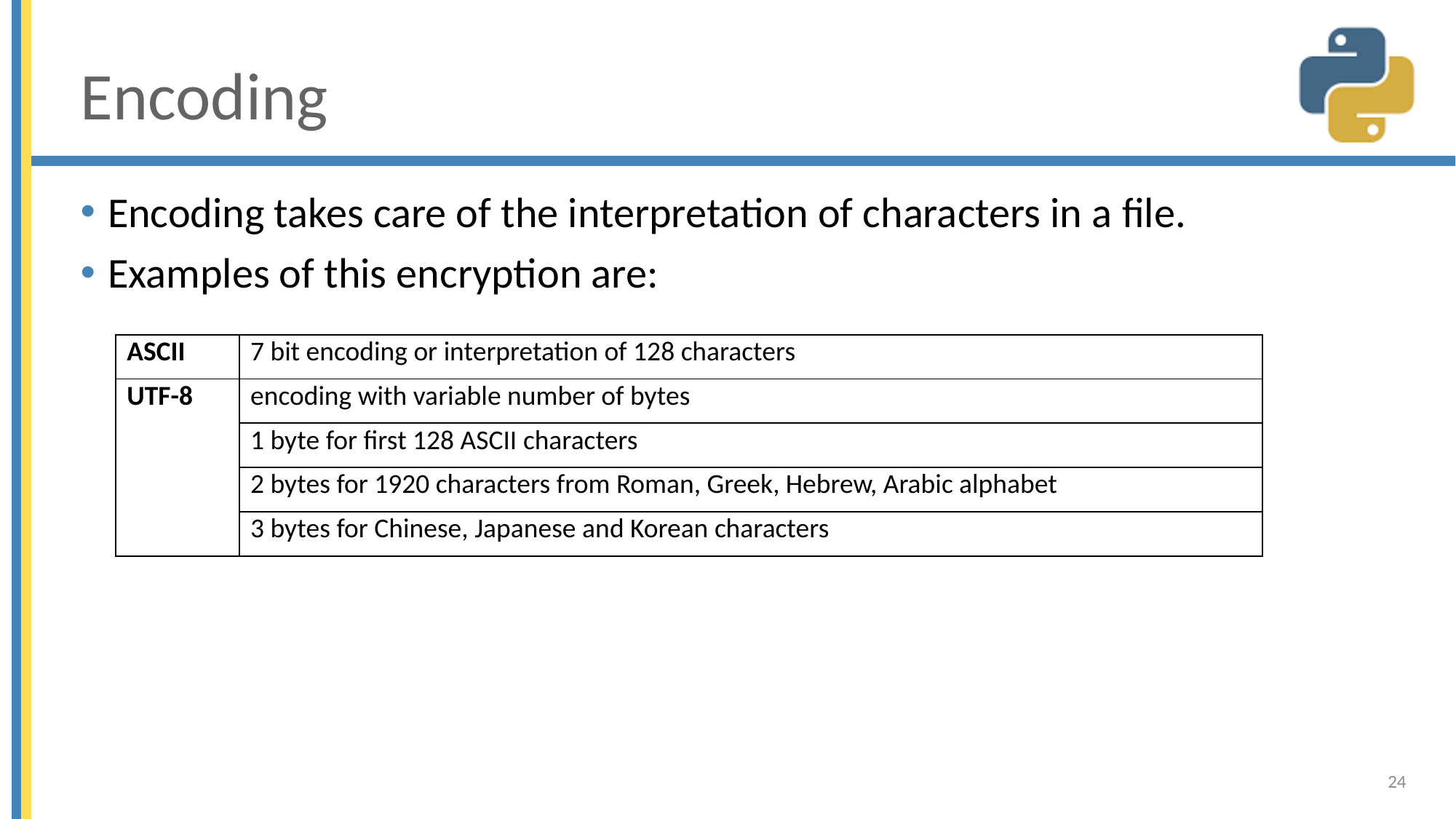

# Encoding
Encoding takes care of the interpretation of characters in a file.
Examples of this encryption are:

| ASCII | 7 bit encoding or interpretation of 128 characters |
| --- | --- |
| UTF-8 | encoding with variable number of bytes |
|  | 1 byte for first 128 ASCII characters |
|  | 2 bytes for 1920 characters from Roman, Greek, Hebrew, Arabic alphabet |
|  | 3 bytes for Chinese, Japanese and Korean characters |
24